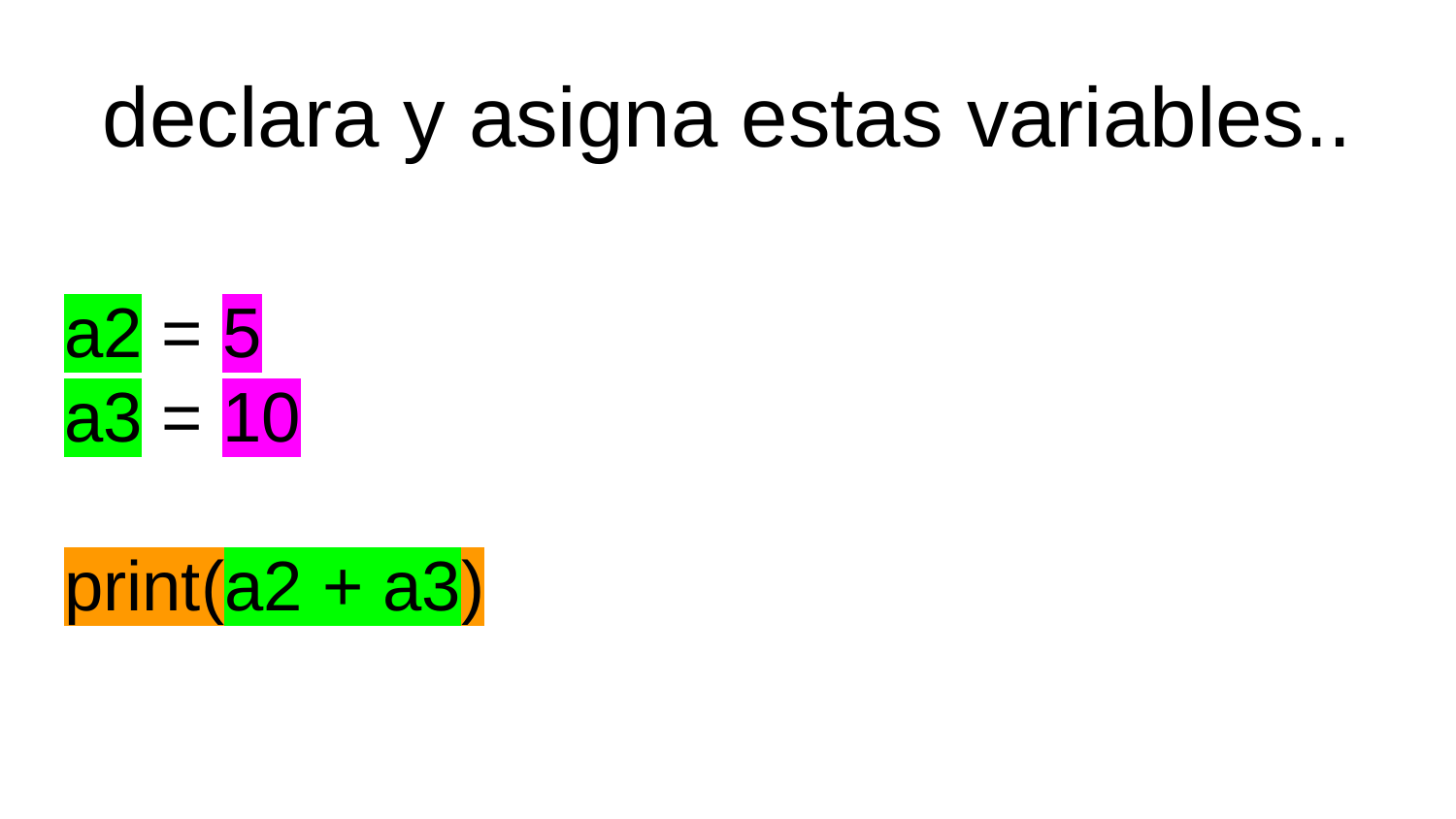

# declara y asigna estas variables..
a2 = 5
a3 = 10

print(a2 + a3)